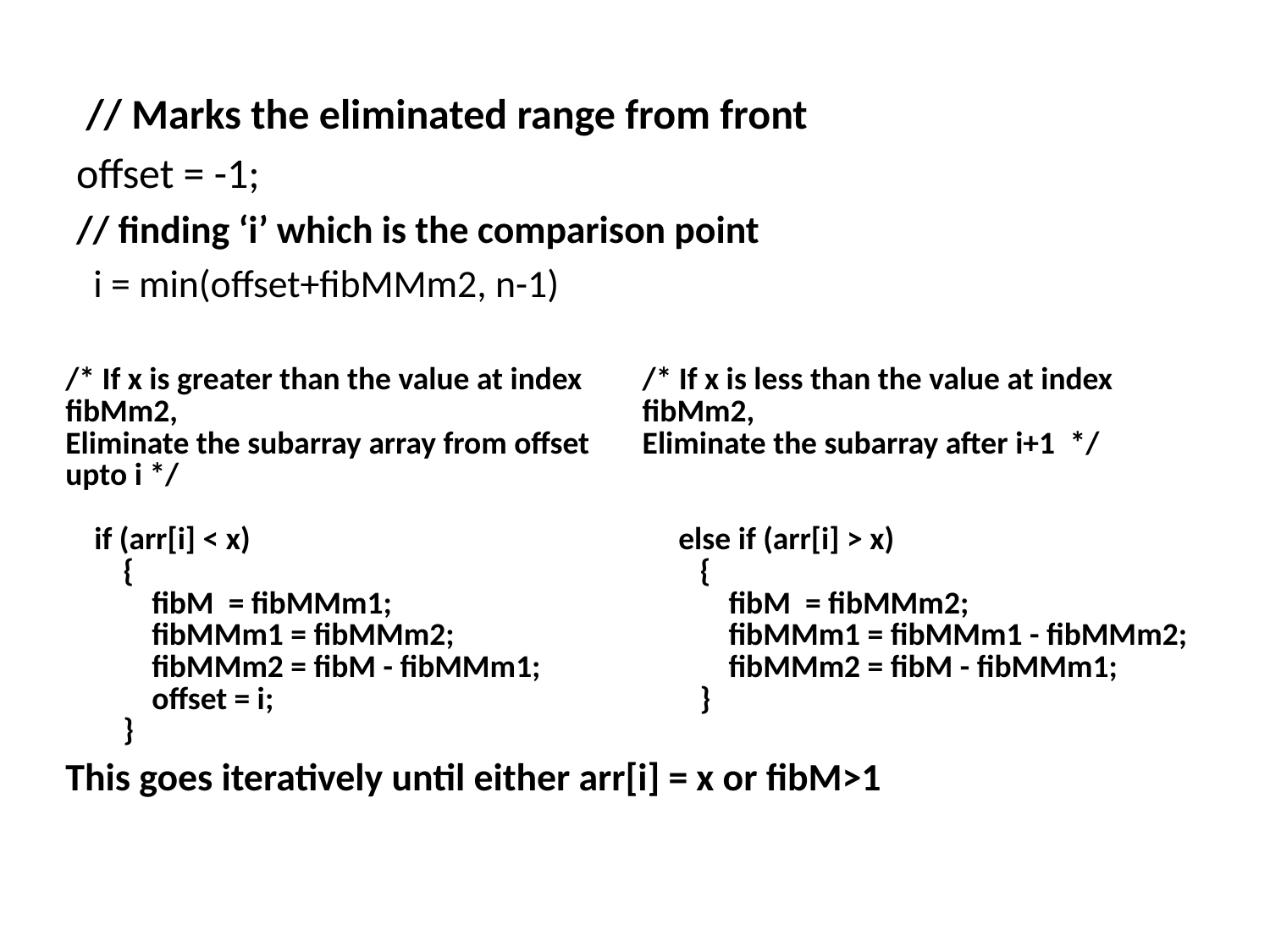

// Marks the eliminated range from front
offset = -1;
// finding ‘i’ which is the comparison point
  i = min(offset+fibMMm2, n-1)

| /\* If x is greater than the value at index fibMm2, Eliminate the subarray array from offset upto i \*/          if (arr[i] < x)         {             fibM  = fibMMm1;             fibMMm1 = fibMMm2;             fibMMm2 = fibM - fibMMm1;             offset = i;         } | /\* If x is less than the value at index fibMm2, Eliminate the subarray after i+1  \*/          else if (arr[i] > x)         {             fibM  = fibMMm2;             fibMMm1 = fibMMm1 - fibMMm2;             fibMMm2 = fibM - fibMMm1;         } |
| --- | --- |
| This goes iteratively until either arr[i] = x or fibM>1 |  |